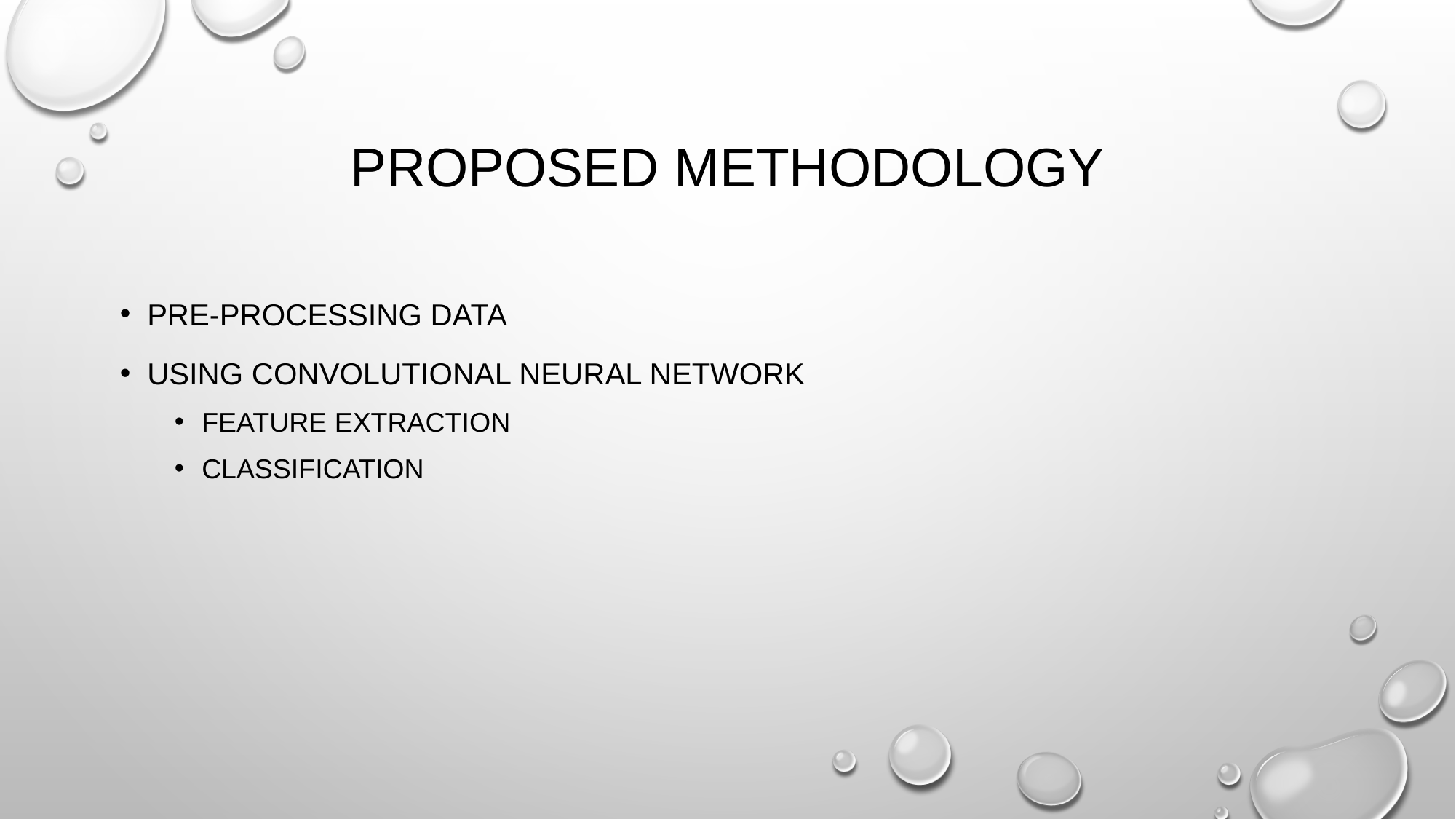

# Proposed Methodology
Pre-processing Data
Using convolutional neural network
Feature extraction
classification